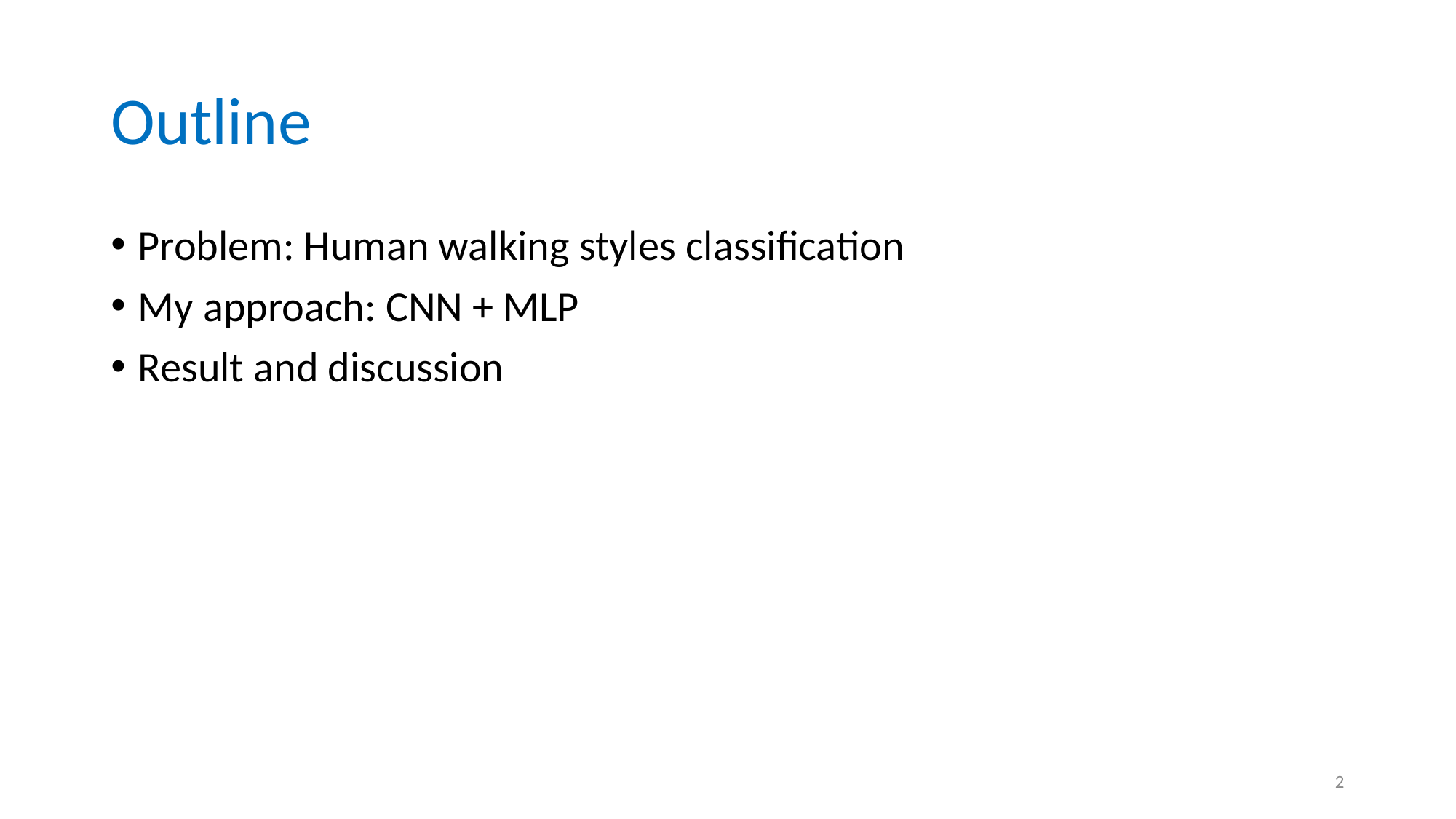

# Outline
Problem: Human walking styles classification
My approach: CNN + MLP
Result and discussion
2